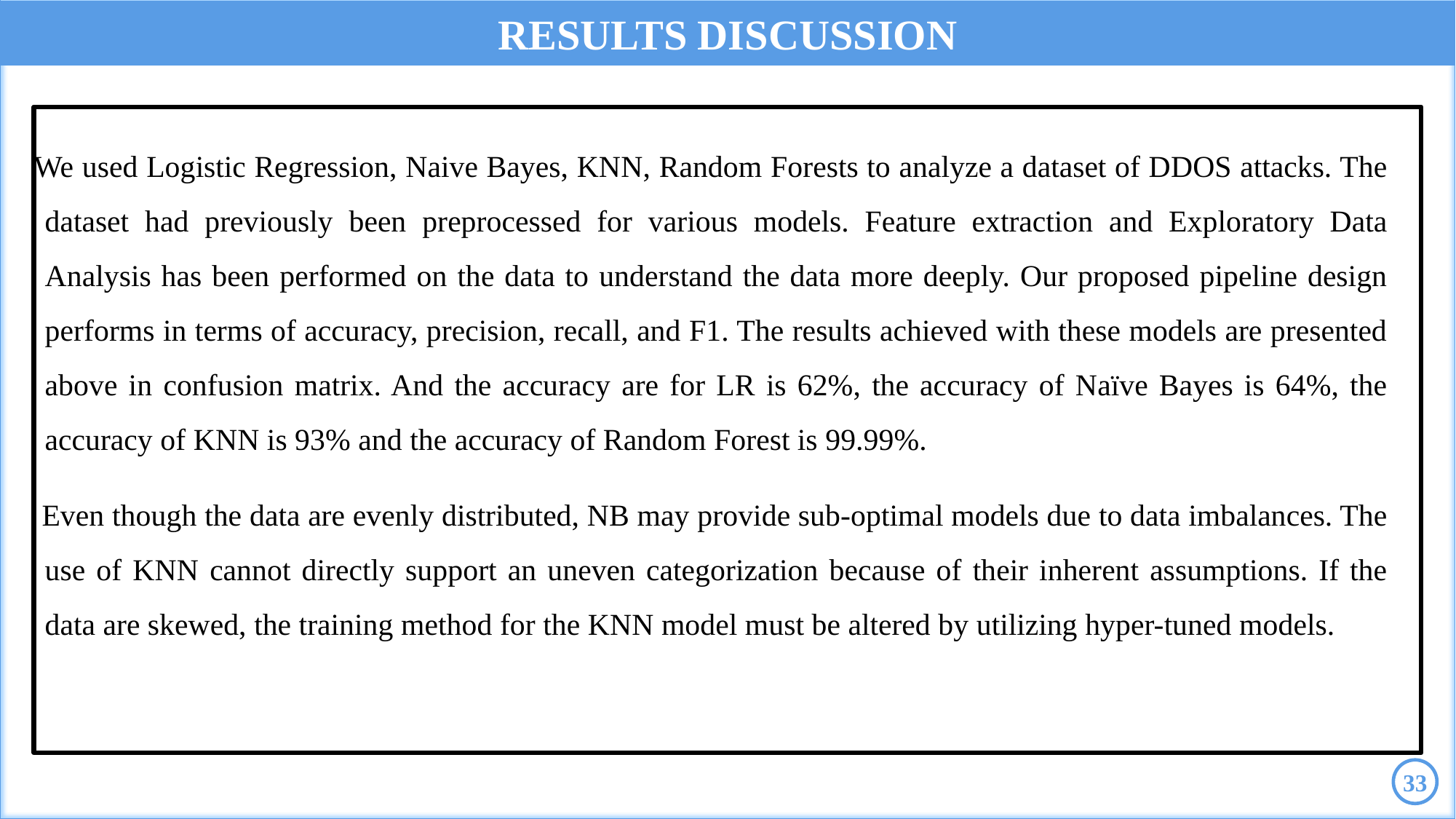

RESULTS DISCUSSION
We used Logistic Regression, Naive Bayes, KNN, Random Forests to analyze a dataset of DDOS attacks. The dataset had previously been preprocessed for various models. Feature extraction and Exploratory Data Analysis has been performed on the data to understand the data more deeply. Our proposed pipeline design performs in terms of accuracy, precision, recall, and F1. The results achieved with these models are presented above in confusion matrix. And the accuracy are for LR is 62%, the accuracy of Naïve Bayes is 64%, the accuracy of KNN is 93% and the accuracy of Random Forest is 99.99%.
 Even though the data are evenly distributed, NB may provide sub-optimal models due to data imbalances. The use of KNN cannot directly support an uneven categorization because of their inherent assumptions. If the data are skewed, the training method for the KNN model must be altered by utilizing hyper-tuned models.

33